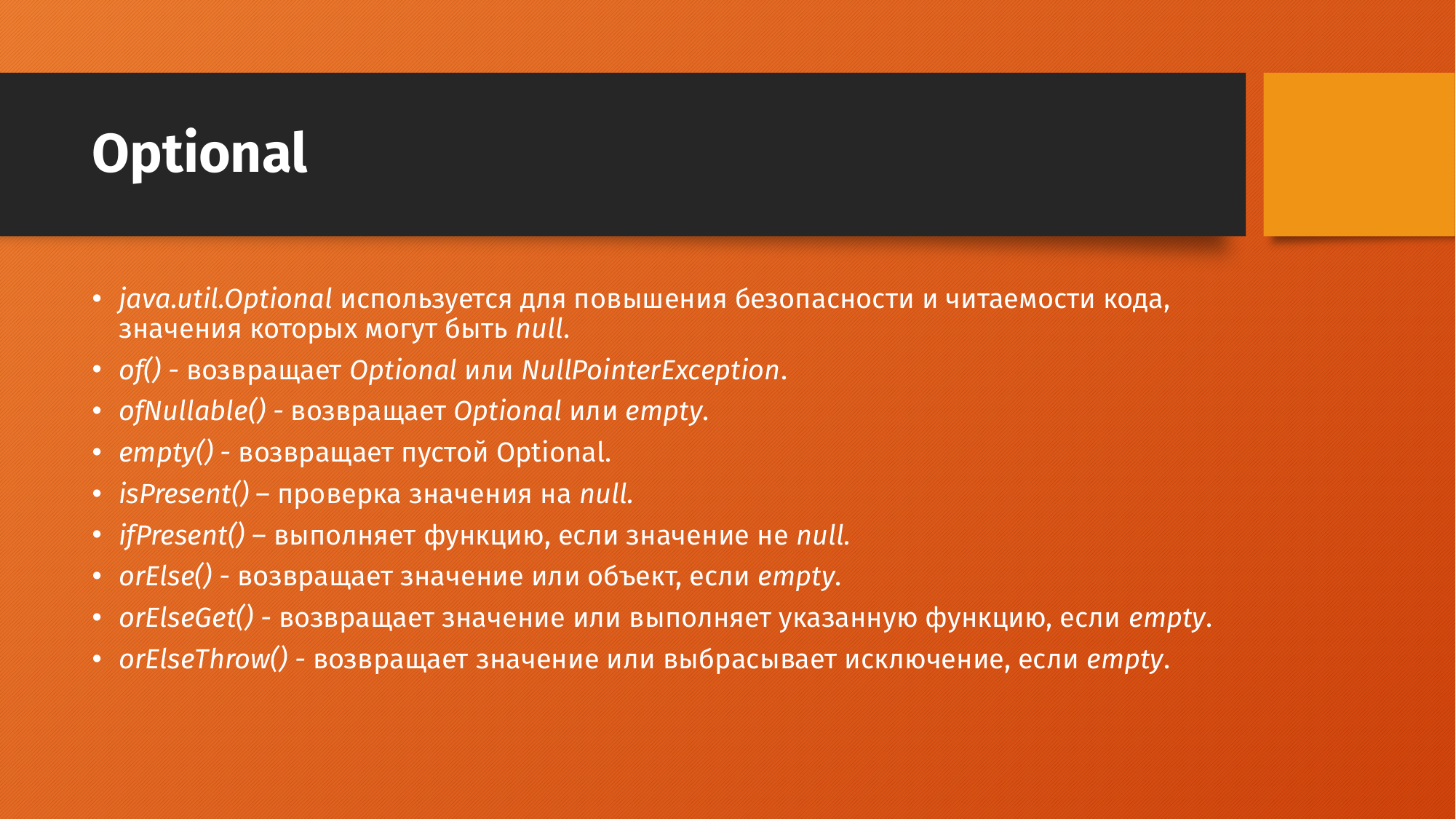

# Optional
java.util.Optional используется для повышения безопасности и читаемости кода, значения которых могут быть null.
of() - возвращает Optional или NullPointerException.
ofNullable() - возвращает Optional или empty.
empty() - возвращает пустой Optional.
isPresent() – проверка значения на null.
ifPresent() – выполняет функцию, если значение не null.
orElse() - возвращает значение или объект, если empty.
orElseGet() - возвращает значение или выполняет указанную функцию, если empty.
orElseThrow() - возвращает значение или выбрасывает исключение, если empty.